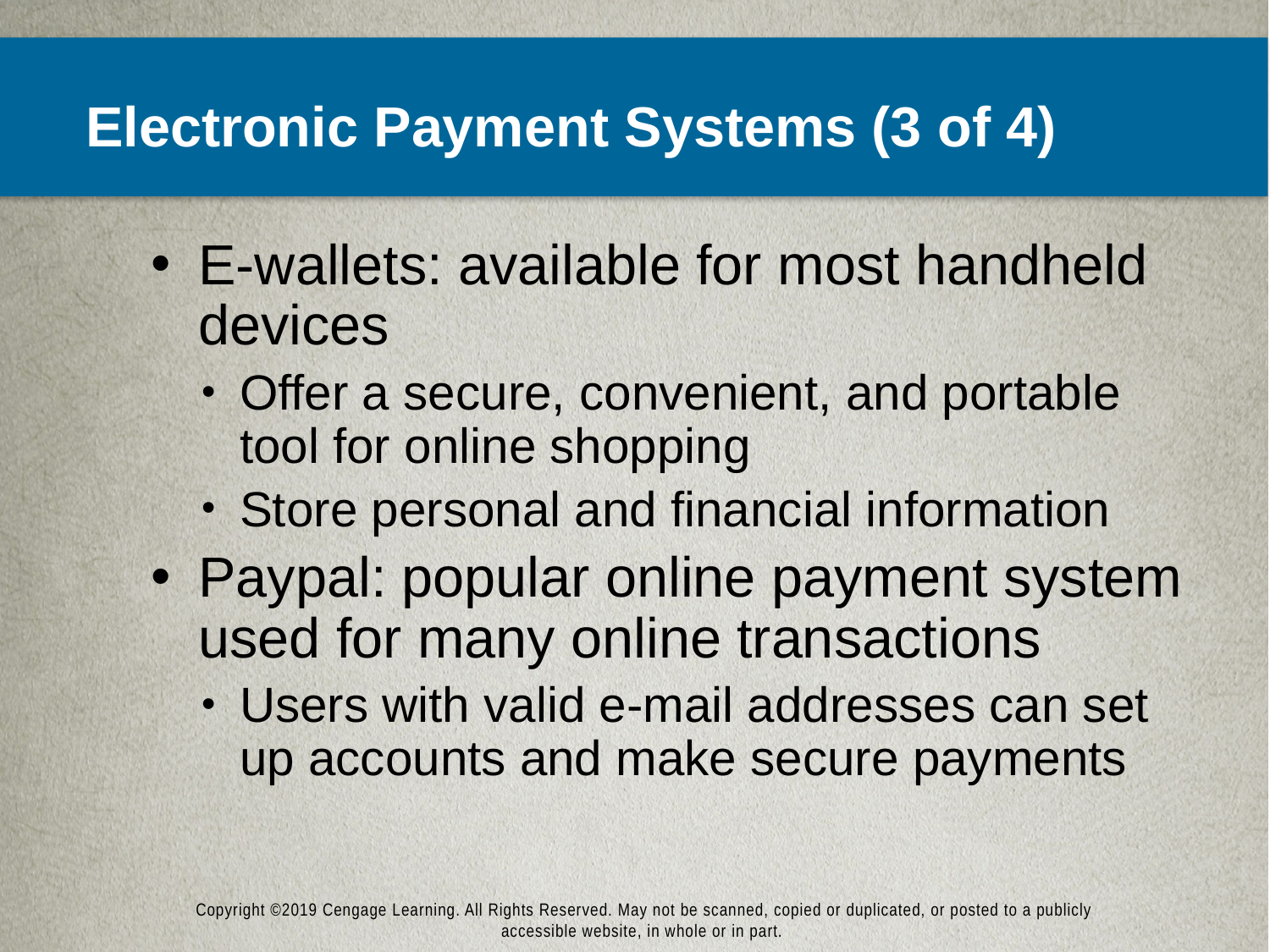

# Electronic Payment Systems (3 of 4)
E-wallets: available for most handheld devices
Offer a secure, convenient, and portable tool for online shopping
Store personal and financial information
Paypal: popular online payment system used for many online transactions
Users with valid e-mail addresses can set up accounts and make secure payments